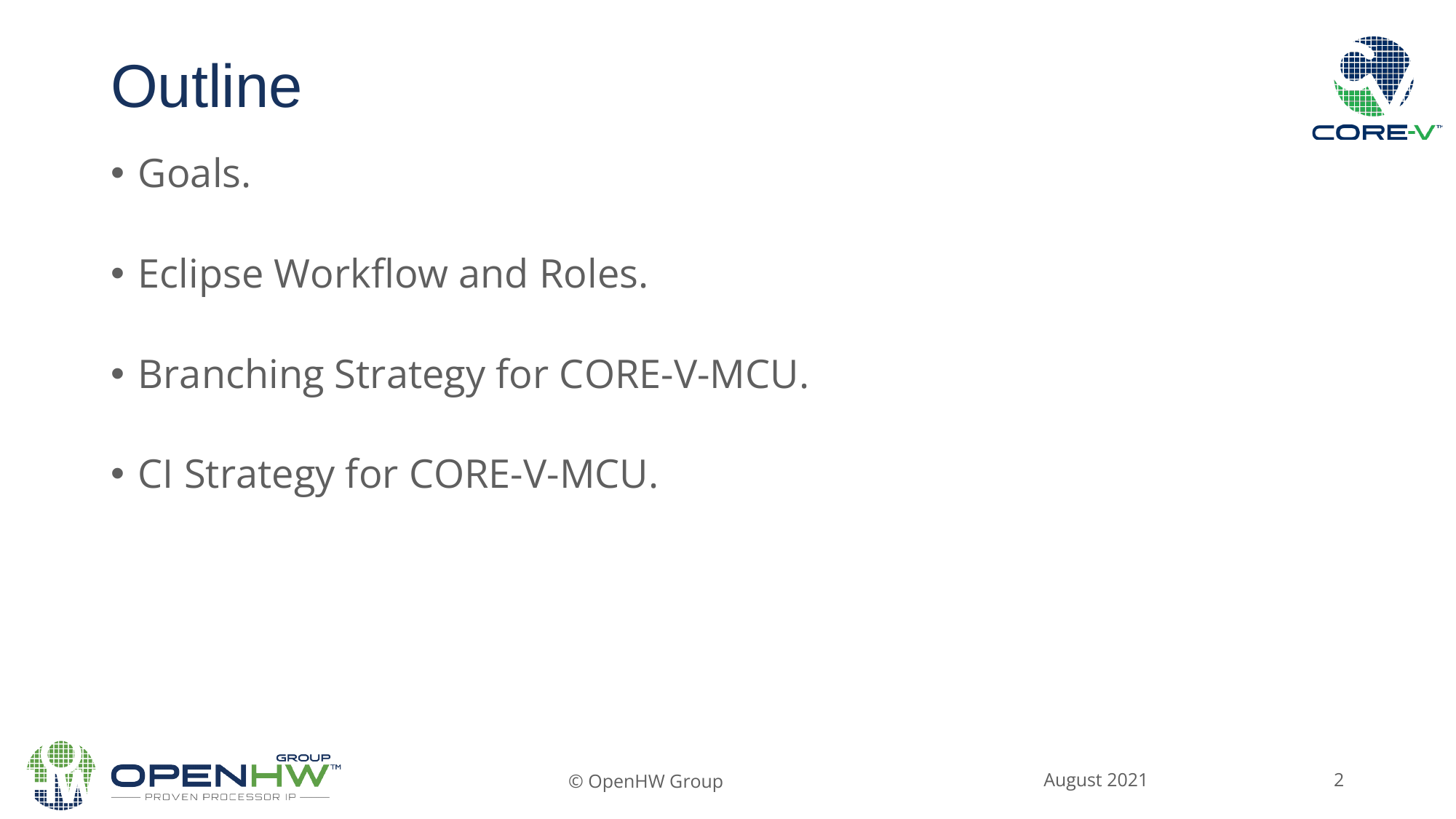

Outline
Goals.
Eclipse Workflow and Roles.
Branching Strategy for CORE-V-MCU.
CI Strategy for CORE-V-MCU.
August 2021
© OpenHW Group
2